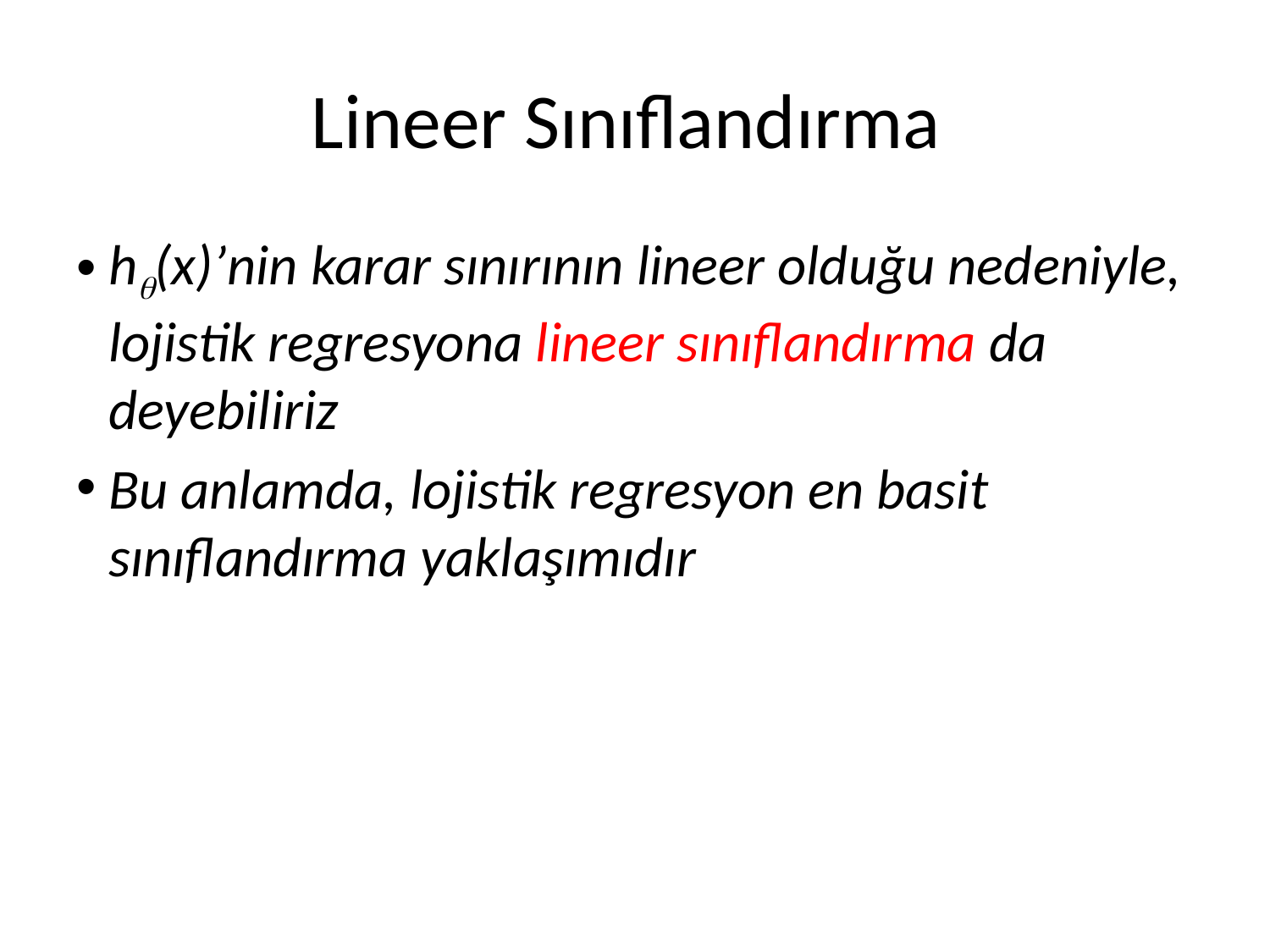

# Lineer Sınıflandırma
hθ(x)’nin karar sınırının lineer olduğu nedeniyle, lojistik regresyona lineer sınıflandırma da deyebiliriz
Bu anlamda, lojistik regresyon en basit sınıflandırma yaklaşımıdır